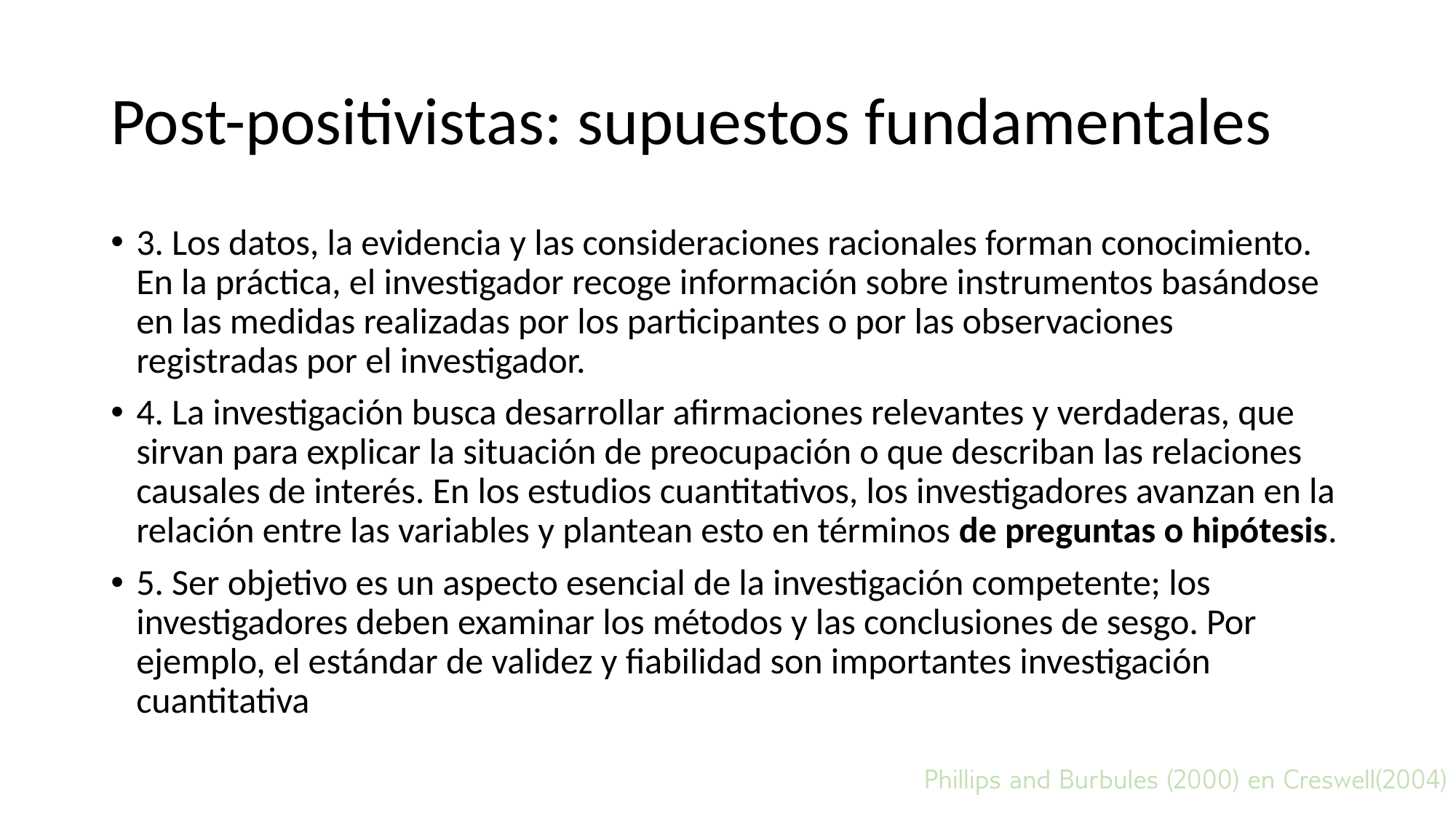

# Post-positivistas: supuestos fundamentales
3. Los datos, la evidencia y las consideraciones racionales forman conocimiento. En la práctica, el investigador recoge información sobre instrumentos basándose en las medidas realizadas por los participantes o por las observaciones registradas por el investigador.
4. La investigación busca desarrollar afirmaciones relevantes y verdaderas, que sirvan para explicar la situación de preocupación o que describan las relaciones causales de interés. En los estudios cuantitativos, los investigadores avanzan en la relación entre las variables y plantean esto en términos de preguntas o hipótesis.
5. Ser objetivo es un aspecto esencial de la investigación competente; los investigadores deben examinar los métodos y las conclusiones de sesgo. Por ejemplo, el estándar de validez y fiabilidad son importantes investigación cuantitativa
Phillips and Burbules (2000) en Creswell(2004)